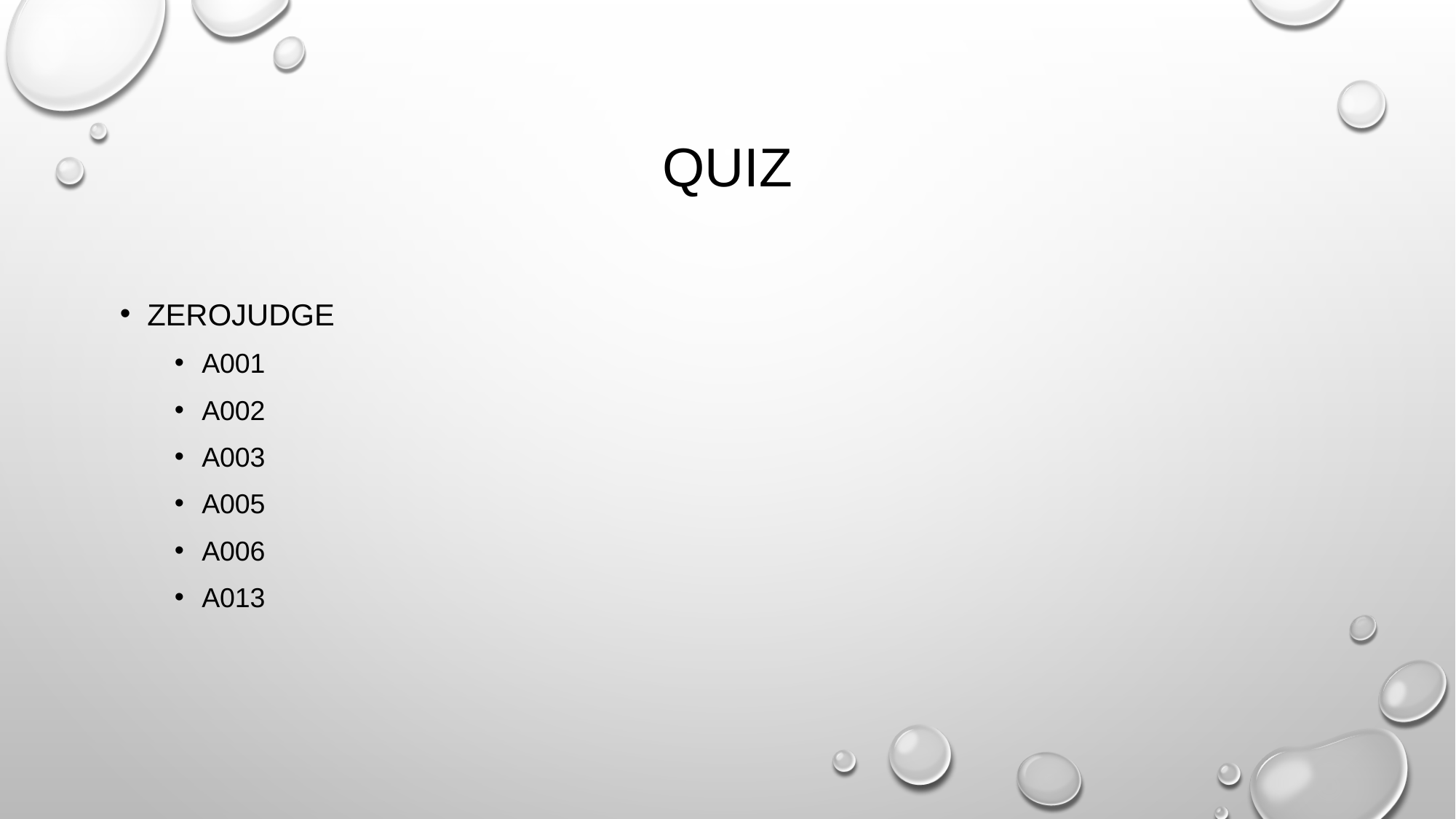

# quiz
Zerojudge
A001
A002
A003
A005
A006
a013